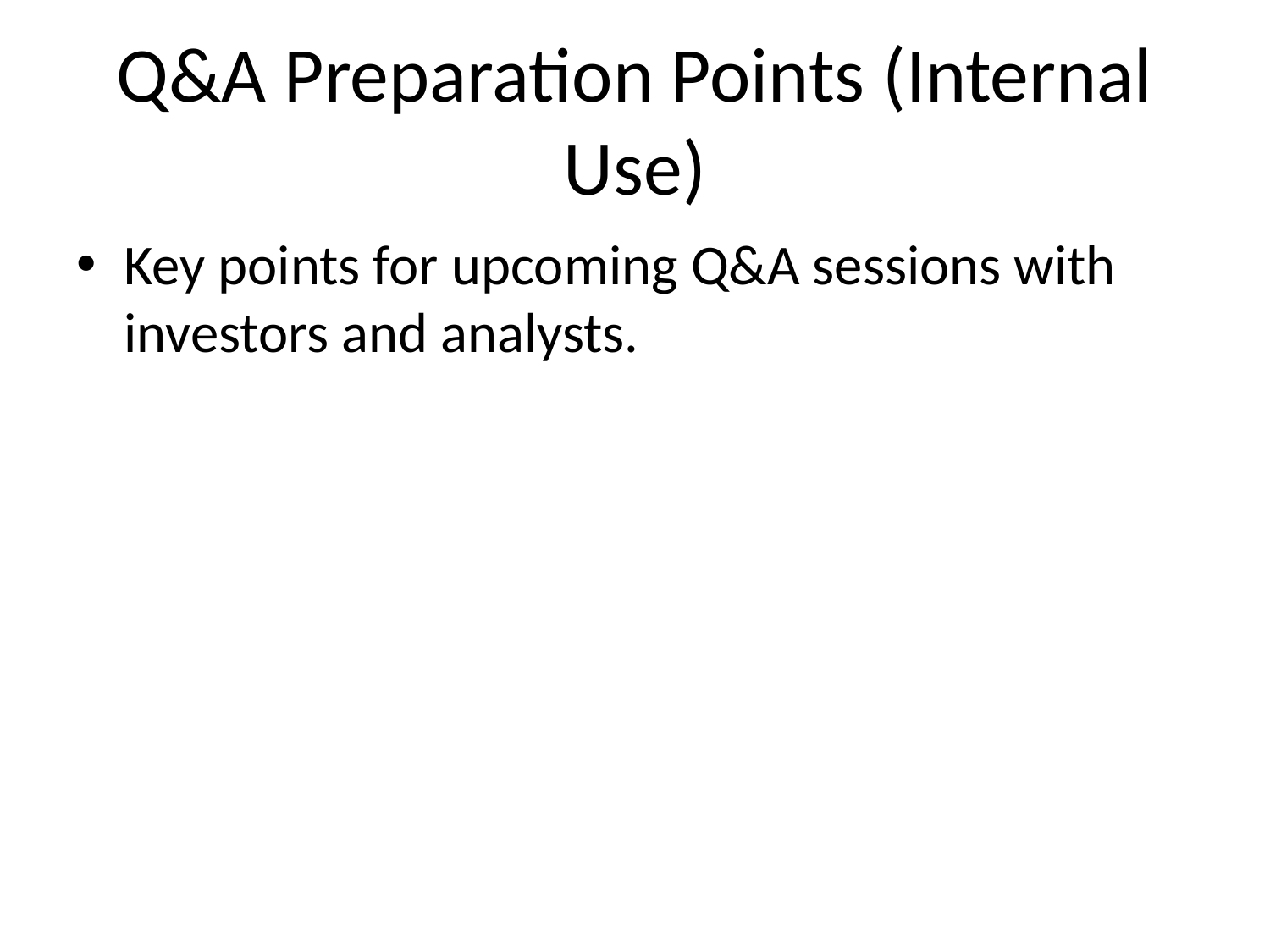

# Q&A Preparation Points (Internal Use)
Key points for upcoming Q&A sessions with investors and analysts.